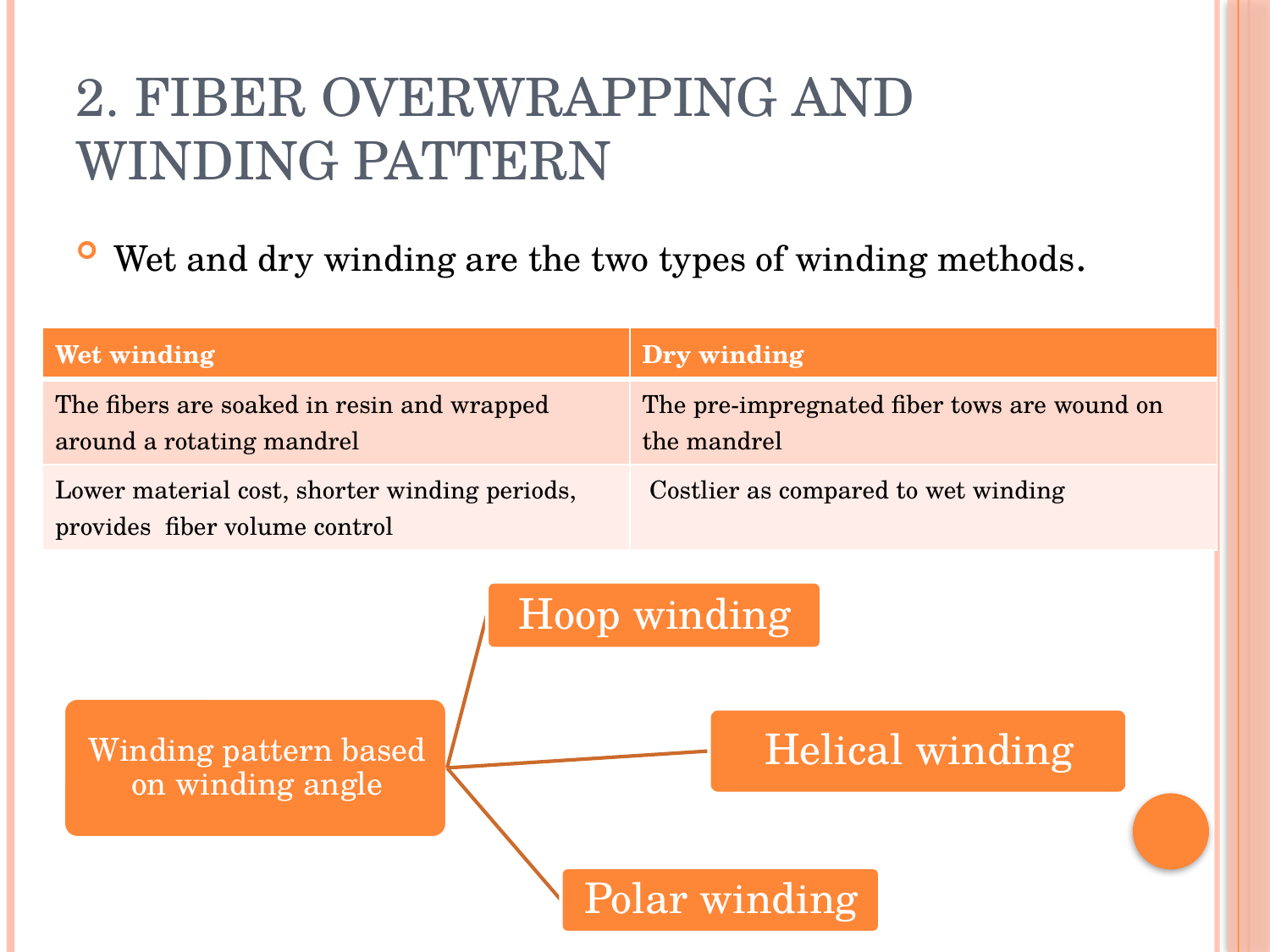

# 2. Fiber overwrapping and winding pattern
Wet and dry winding are the two types of winding methods.

| Wet winding | Dry winding |
| --- | --- |
| The fibers are soaked in resin and wrapped around a rotating mandrel | The pre-impregnated fiber tows are wound on the mandrel |
| Lower material cost, shorter winding periods, provides fiber volume control | Costlier as compared to wet winding |
Winding pattern based on winding angle

Hoop winding

Helical winding

Polar winding